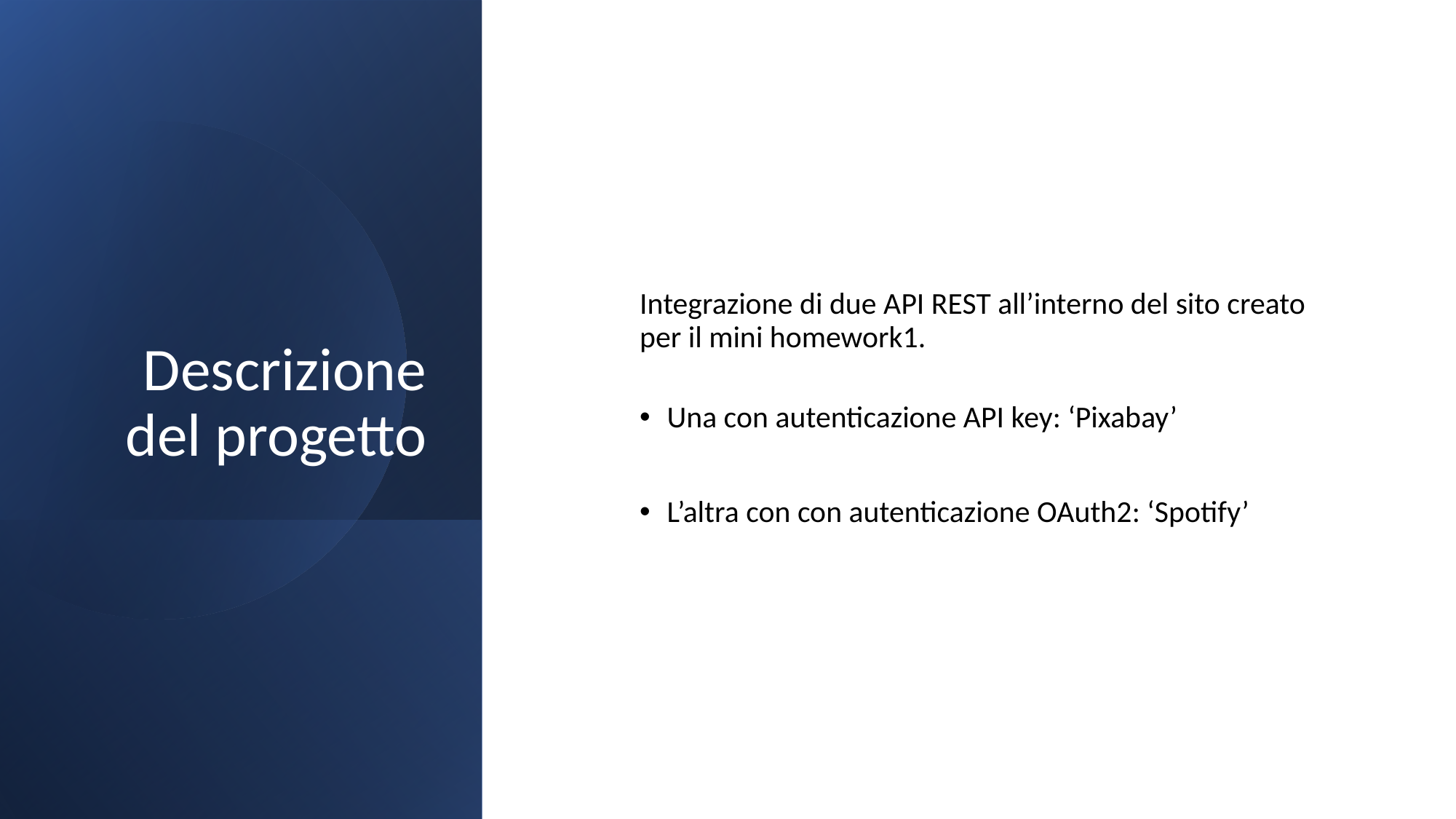

# Descrizione del progetto
Integrazione di due API REST all’interno del sito creato per il mini homework1.

Una con autenticazione API key: ‘Pixabay’

L’altra con con autenticazione OAuth2: ‘Spotify’